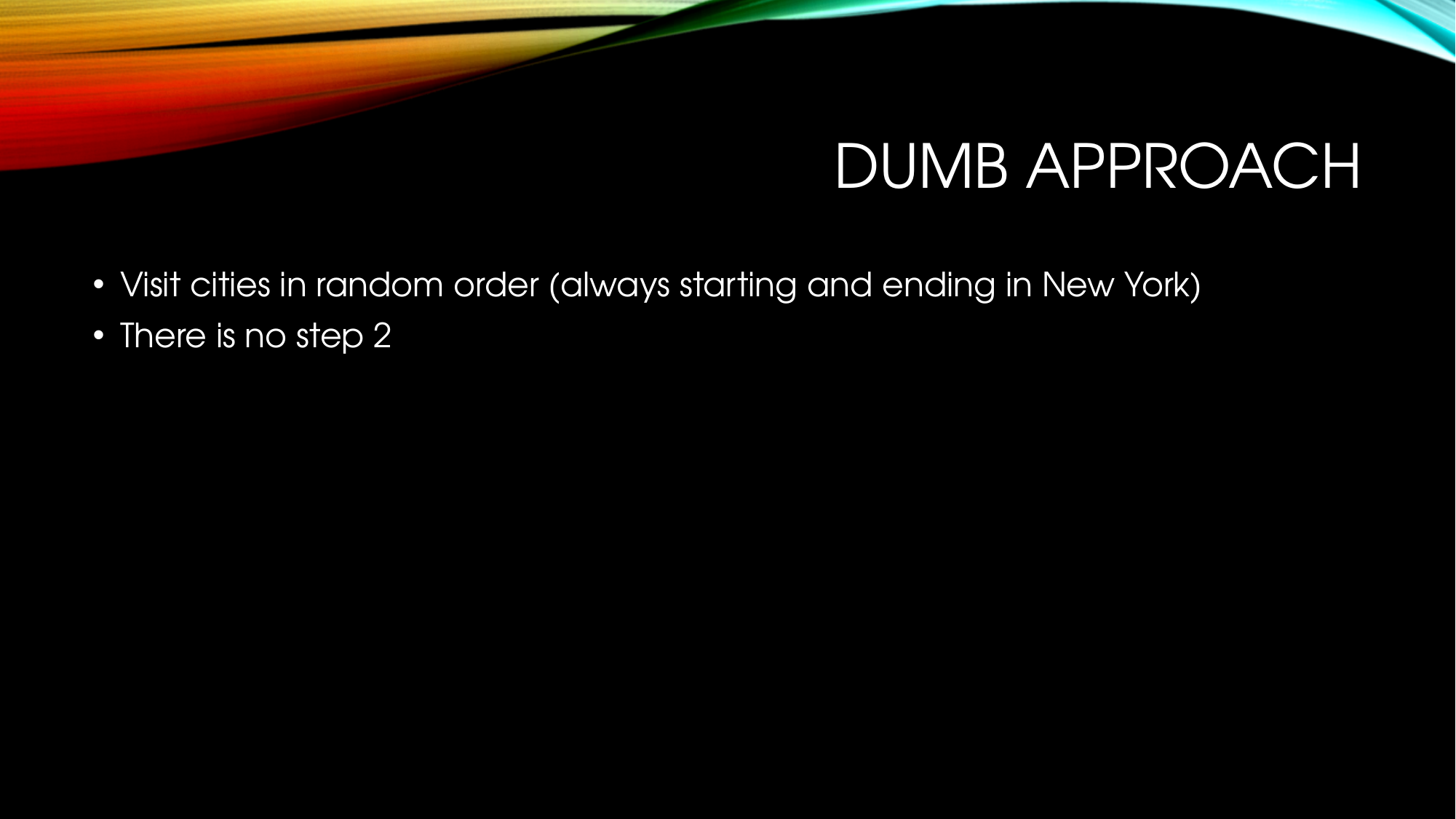

# Dumb Approach
Visit cities in random order (always starting and ending in New York)
There is no step 2